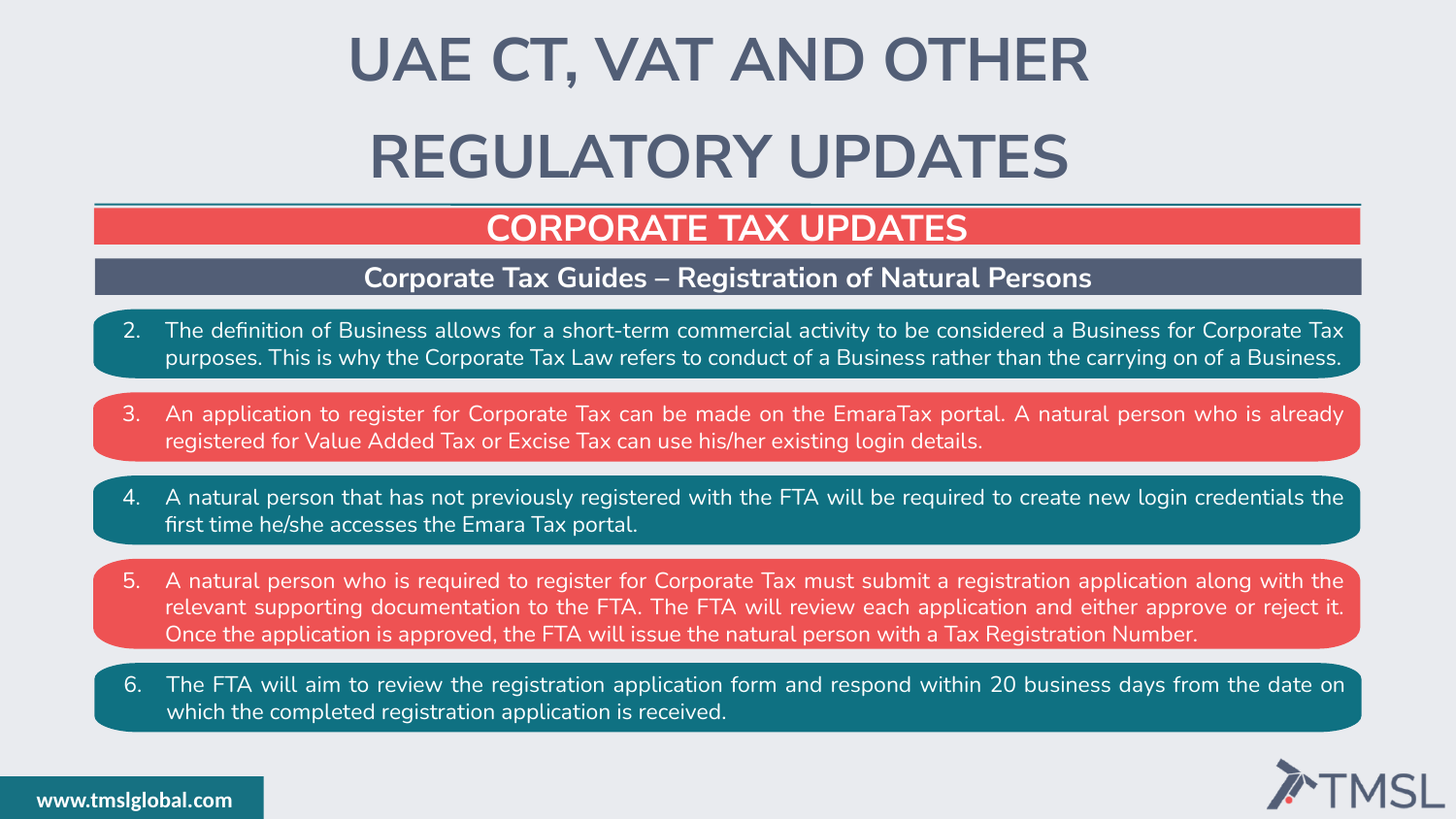

UAE CT, VAT AND OTHER
REGULATORY UPDATES
CORPORATE TAX UPDATES
Corporate Tax Guides – Registration of Natural Persons
The definition of Business allows for a short-term commercial activity to be considered a Business for Corporate Tax purposes. This is why the Corporate Tax Law refers to conduct of a Business rather than the carrying on of a Business.
An application to register for Corporate Tax can be made on the EmaraTax portal. A natural person who is already registered for Value Added Tax or Excise Tax can use his/her existing login details.
A natural person that has not previously registered with the FTA will be required to create new login credentials the first time he/she accesses the Emara Tax portal.
A natural person who is required to register for Corporate Tax must submit a registration application along with the relevant supporting documentation to the FTA. The FTA will review each application and either approve or reject it. Once the application is approved, the FTA will issue the natural person with a Tax Registration Number.
The FTA will aim to review the registration application form and respond within 20 business days from the date on which the completed registration application is received.